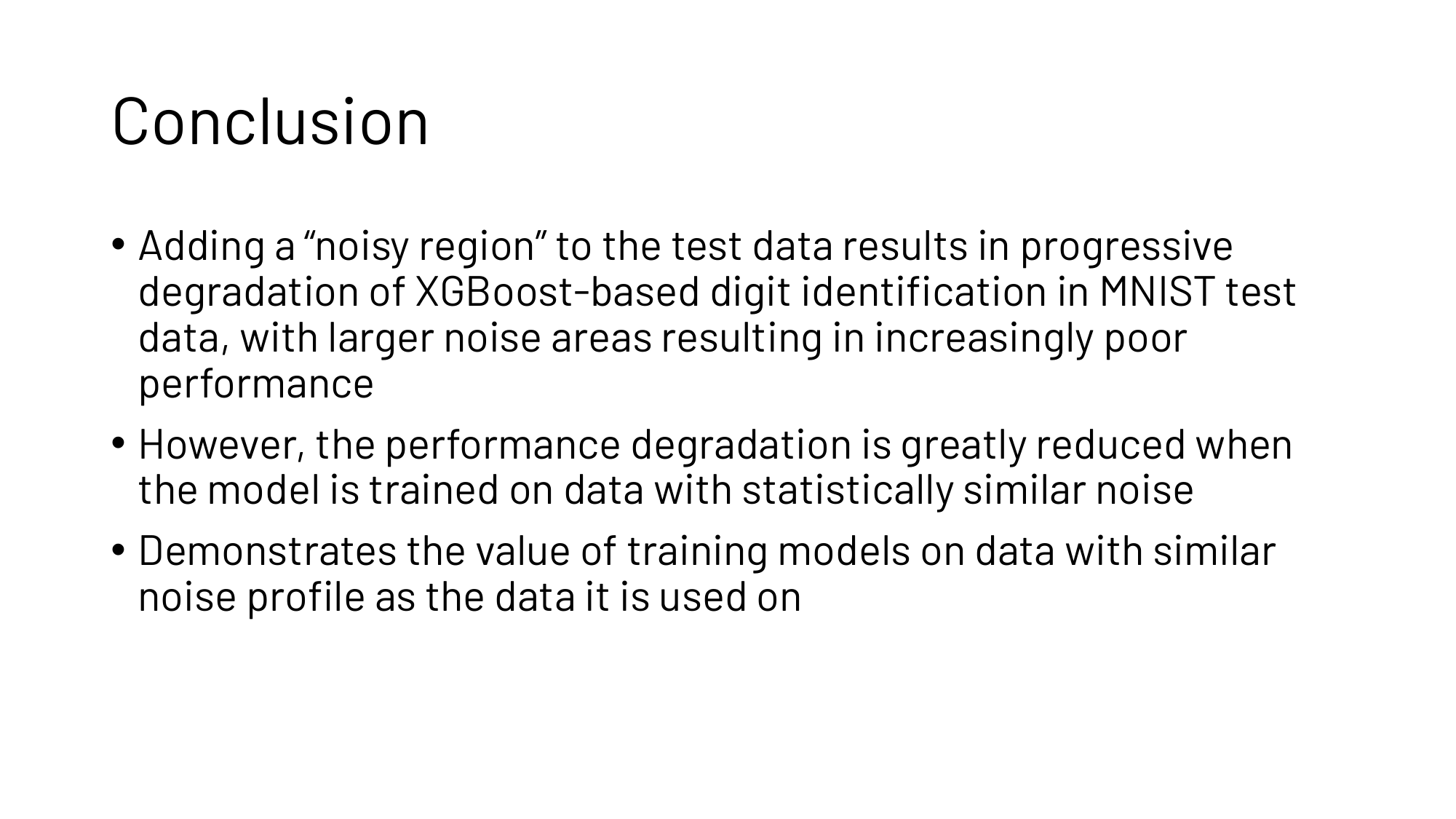

# Conclusion
Adding a “noisy region” to the test data results in progressive degradation of XGBoost-based digit identification in MNIST test data, with larger noise areas resulting in increasingly poor performance
However, the performance degradation is greatly reduced when the model is trained on data with statistically similar noise
Demonstrates the value of training models on data with similar noise profile as the data it is used on